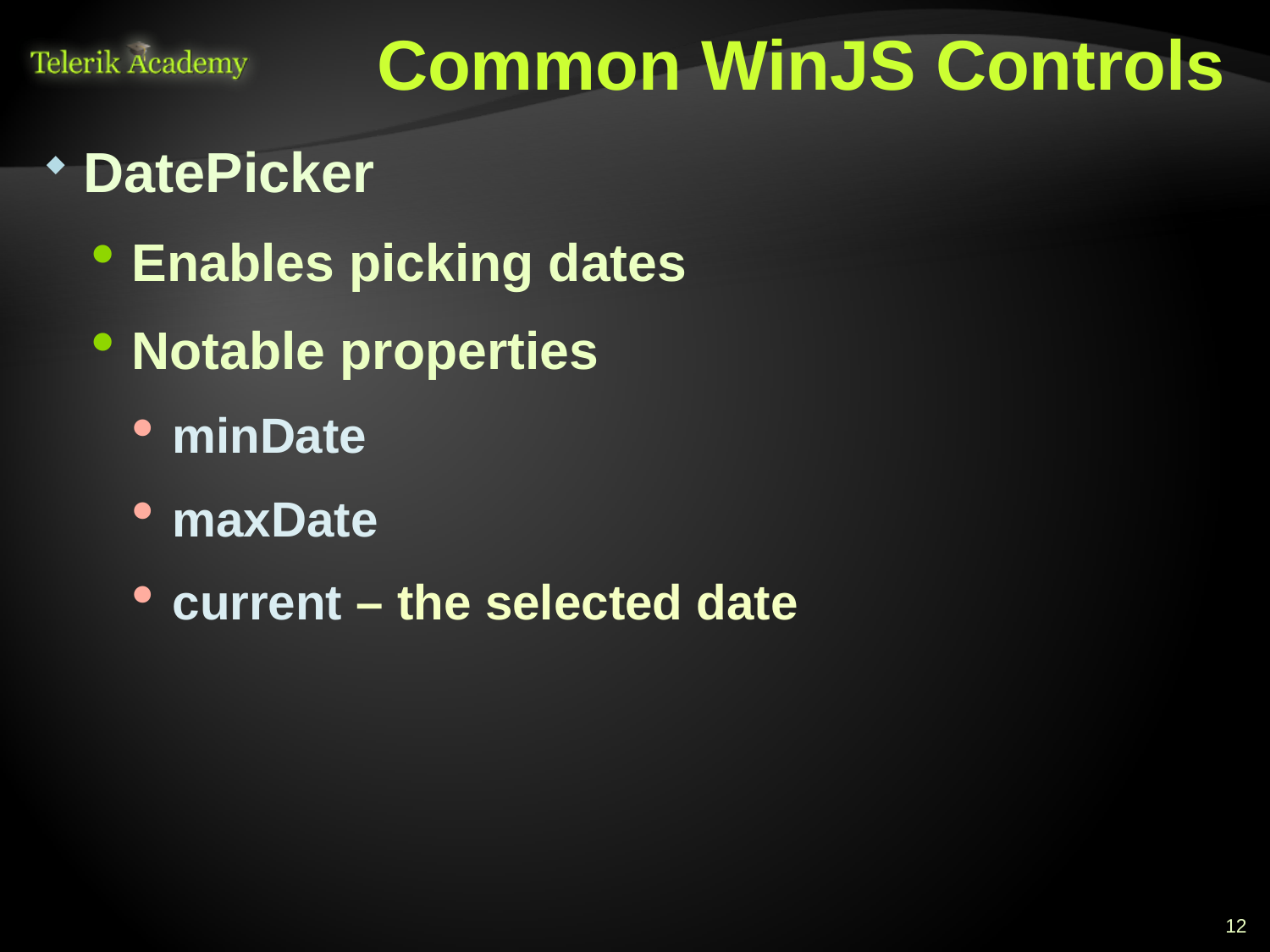

# Common WinJS Controls
DatePicker
Enables picking dates
Notable properties
minDate
maxDate
current – the selected date
12